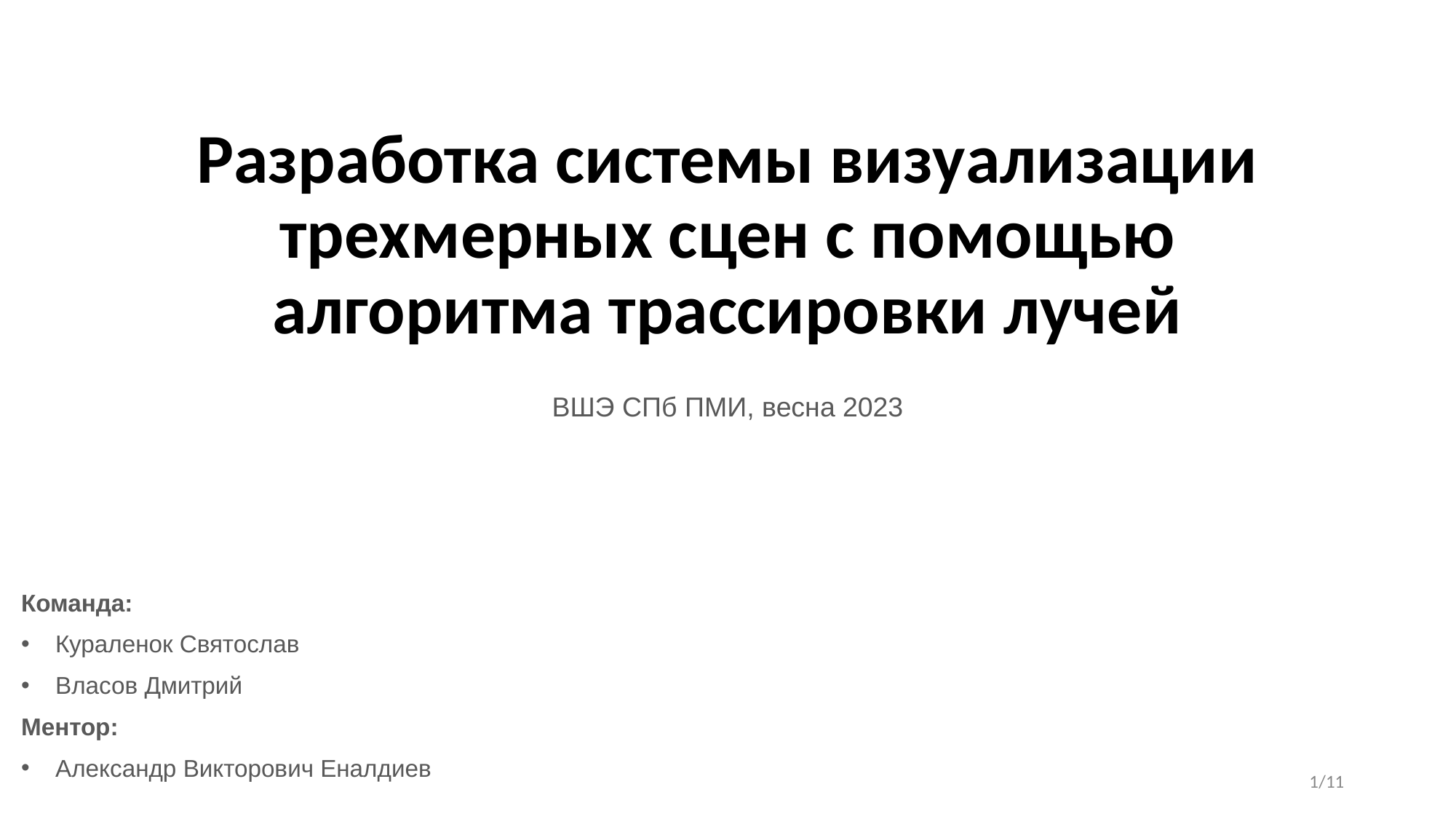

# Разработка системы визуализации трехмерных сцен с помощью алгоритма трассировки лучей
ВШЭ СПб ПМИ, весна 2023
Команда:
Кураленок Святослав
Власов Дмитрий
Ментор:
Александр Викторович Еналдиев

1/11